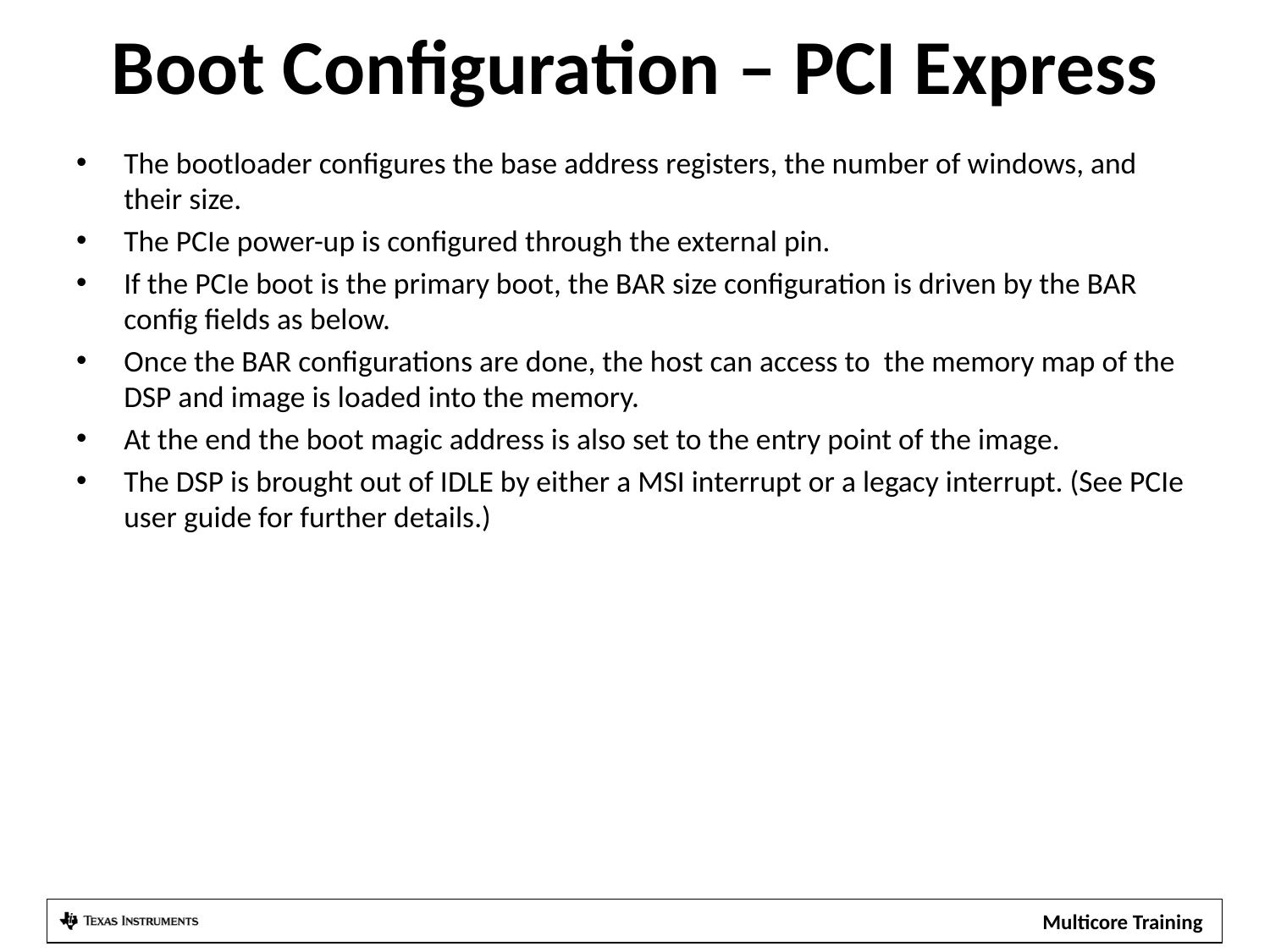

# Boot Configuration – PCI Express
The bootloader configures the base address registers, the number of windows, and their size.
The PCIe power-up is configured through the external pin.
If the PCIe boot is the primary boot, the BAR size configuration is driven by the BAR config fields as below.
Once the BAR configurations are done, the host can access to  the memory map of the DSP and image is loaded into the memory.
At the end the boot magic address is also set to the entry point of the image.
The DSP is brought out of IDLE by either a MSI interrupt or a legacy interrupt. (See PCIe user guide for further details.)